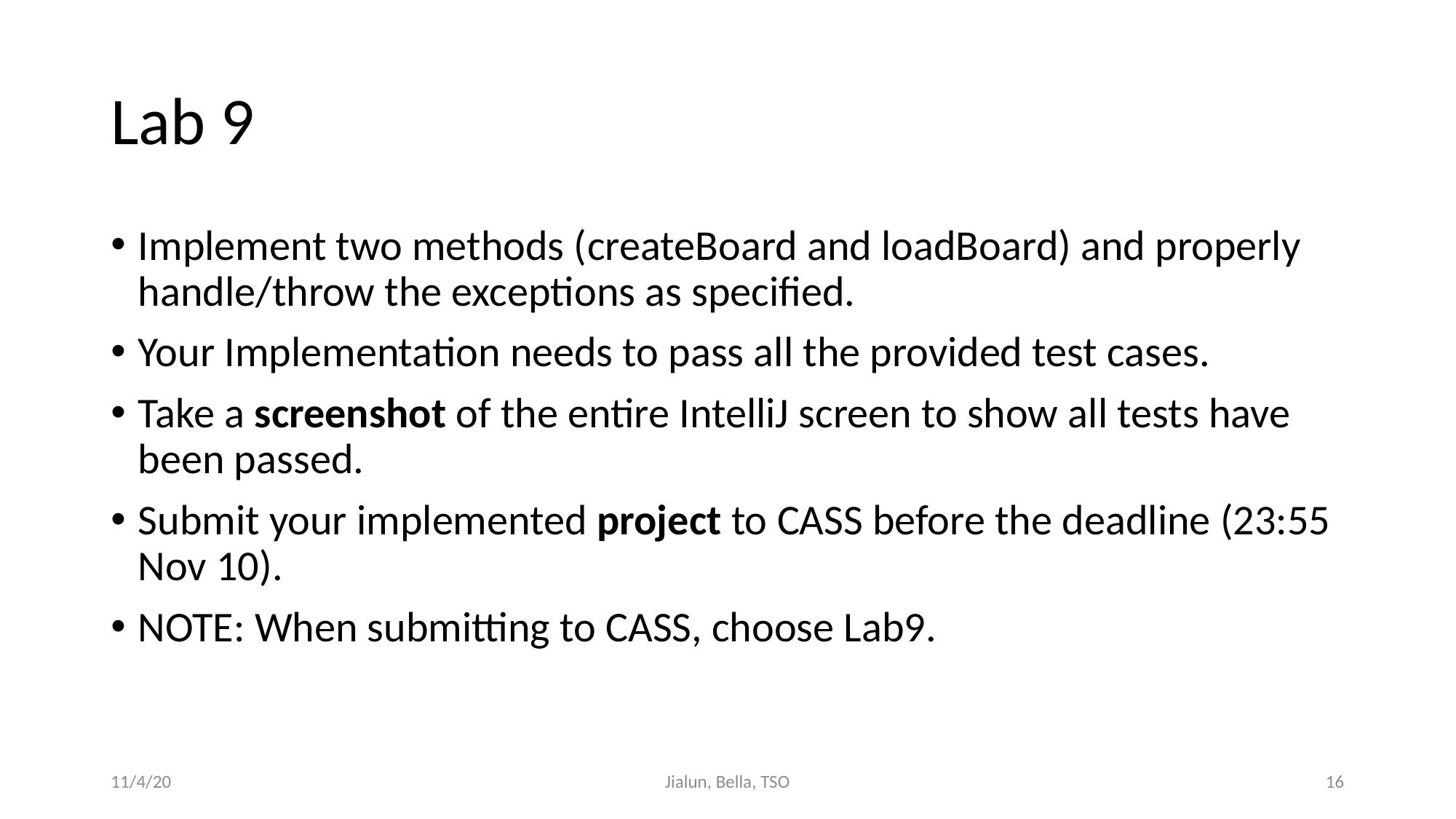

# Lab 9
Implement two methods (createBoard and loadBoard) and properly handle/throw the exceptions as specified.
Your Implementation needs to pass all the provided test cases.
Take a screenshot of the entire IntelliJ screen to show all tests have been passed.
Submit your implemented project to CASS before the deadline (23:55 Nov 10).
NOTE: When submitting to CASS, choose Lab9.

11/4/20
Jialun, Bella, TSO
16